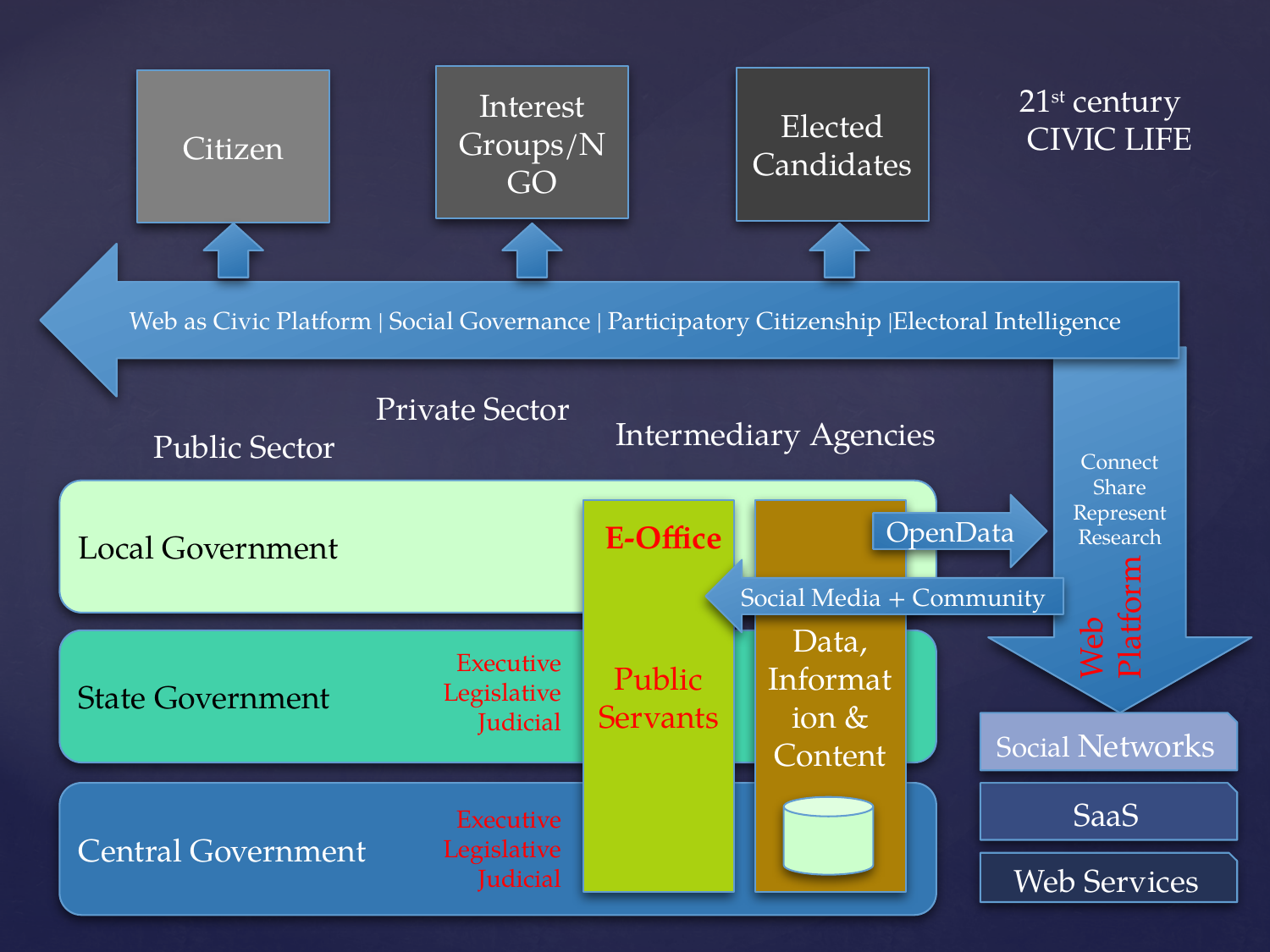

Interest Groups/NGO
Elected Candidates
Citizen
21st century
 CIVIC LIFE

Web as Civic Platform | Social Governance | Participatory Citizenship |Electoral Intelligence
Connect
Share
Represent
Research

Private Sector
Intermediary Agencies
Public Sector
Local Government
OpenData
Public Servants
Data, Information & Content
E-Office
Web Platform
Social Media + Community
State Government
Executive
Legislative
Judicial
Social Networks
Central Government
SaaS
Executive
Legislative
Judicial

Web Services